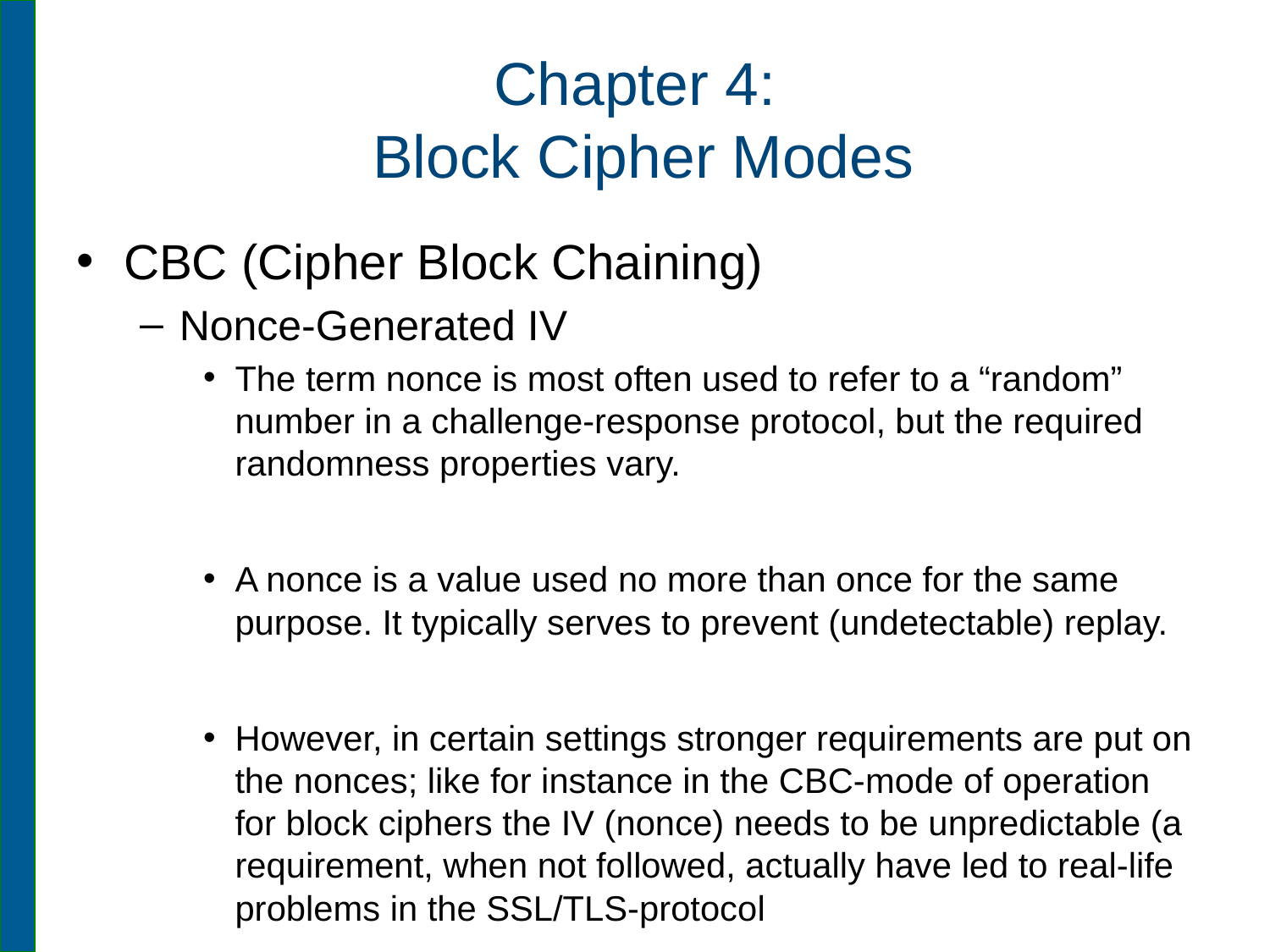

# Chapter 4: Block Cipher Modes
CBC (Cipher Block Chaining)
Nonce-Generated IV
The term nonce is most often used to refer to a “random” number in a challenge-response protocol, but the required randomness properties vary.

A nonce is a value used no more than once for the same purpose. It typically serves to prevent (undetectable) replay.

However, in certain settings stronger requirements are put on the nonces; like for instance in the CBC-mode of operation for block ciphers the IV (nonce) needs to be unpredictable (a requirement, when not followed, actually have led to real-life problems in the SSL/TLS-protocol